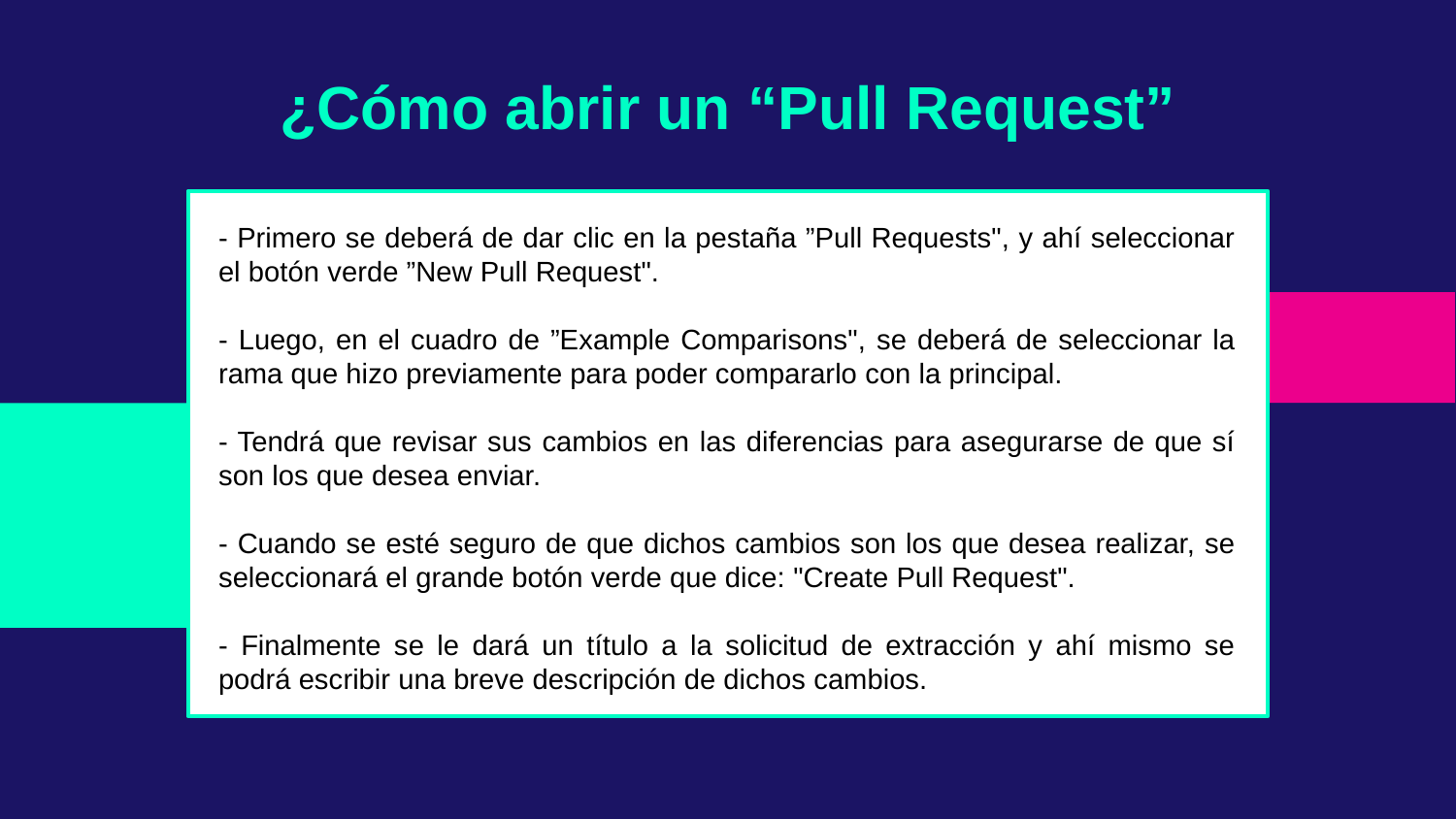

# ¿Cómo abrir un “Pull Request”

- Primero se deberá de dar clic en la pestaña ”Pull Requests", y ahí seleccionar el botón verde ”New Pull Request".

- Luego, en el cuadro de ”Example Comparisons", se deberá de seleccionar la rama que hizo previamente para poder compararlo con la principal.

- Tendrá que revisar sus cambios en las diferencias para asegurarse de que sí son los que desea enviar.

- Cuando se esté seguro de que dichos cambios son los que desea realizar, se seleccionará el grande botón verde que dice: "Create Pull Request".

- Finalmente se le dará un título a la solicitud de extracción y ahí mismo se podrá escribir una breve descripción de dichos cambios.